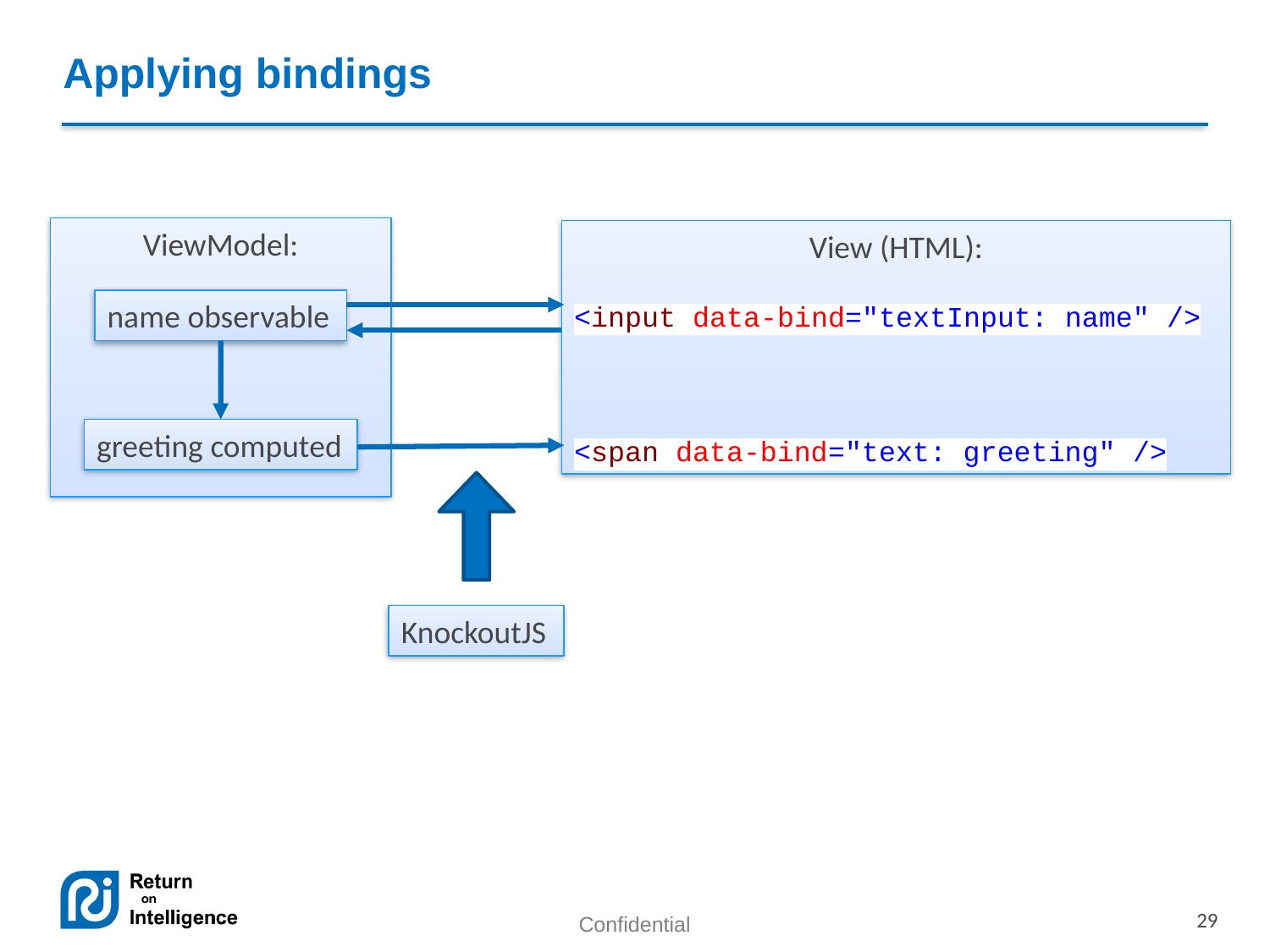

# Applying bindings
ViewModel:

name observable
greeting computed
View (HTML):

<input data-bind="textInput: name" />

<span data-bind="text: greeting" />

KnockoutJS